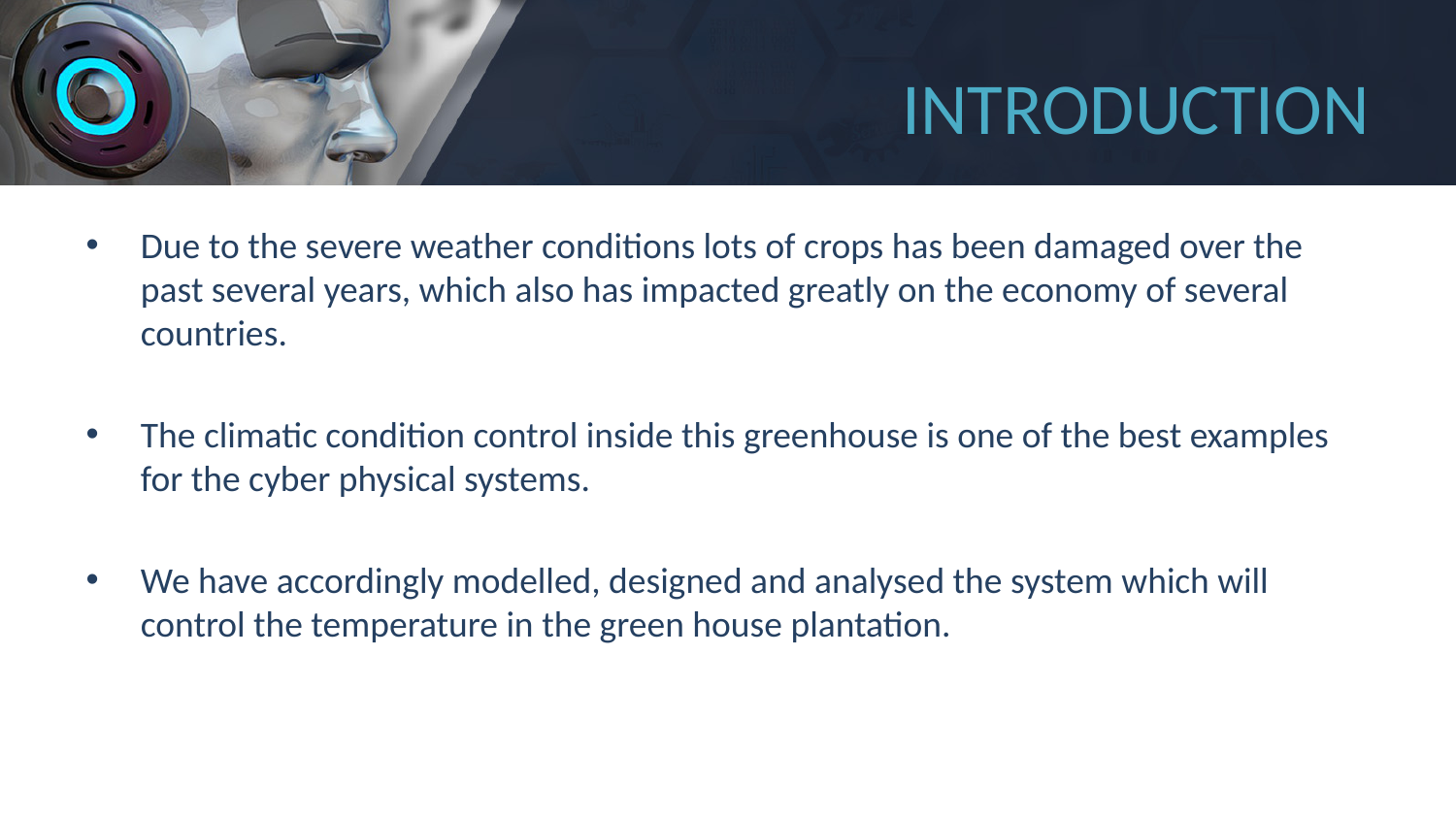

# INTRODUCTION
Due to the severe weather conditions lots of crops has been damaged over the past several years, which also has impacted greatly on the economy of several countries.

The climatic condition control inside this greenhouse is one of the best examples for the cyber physical systems.

We have accordingly modelled, designed and analysed the system which will control the temperature in the green house plantation.